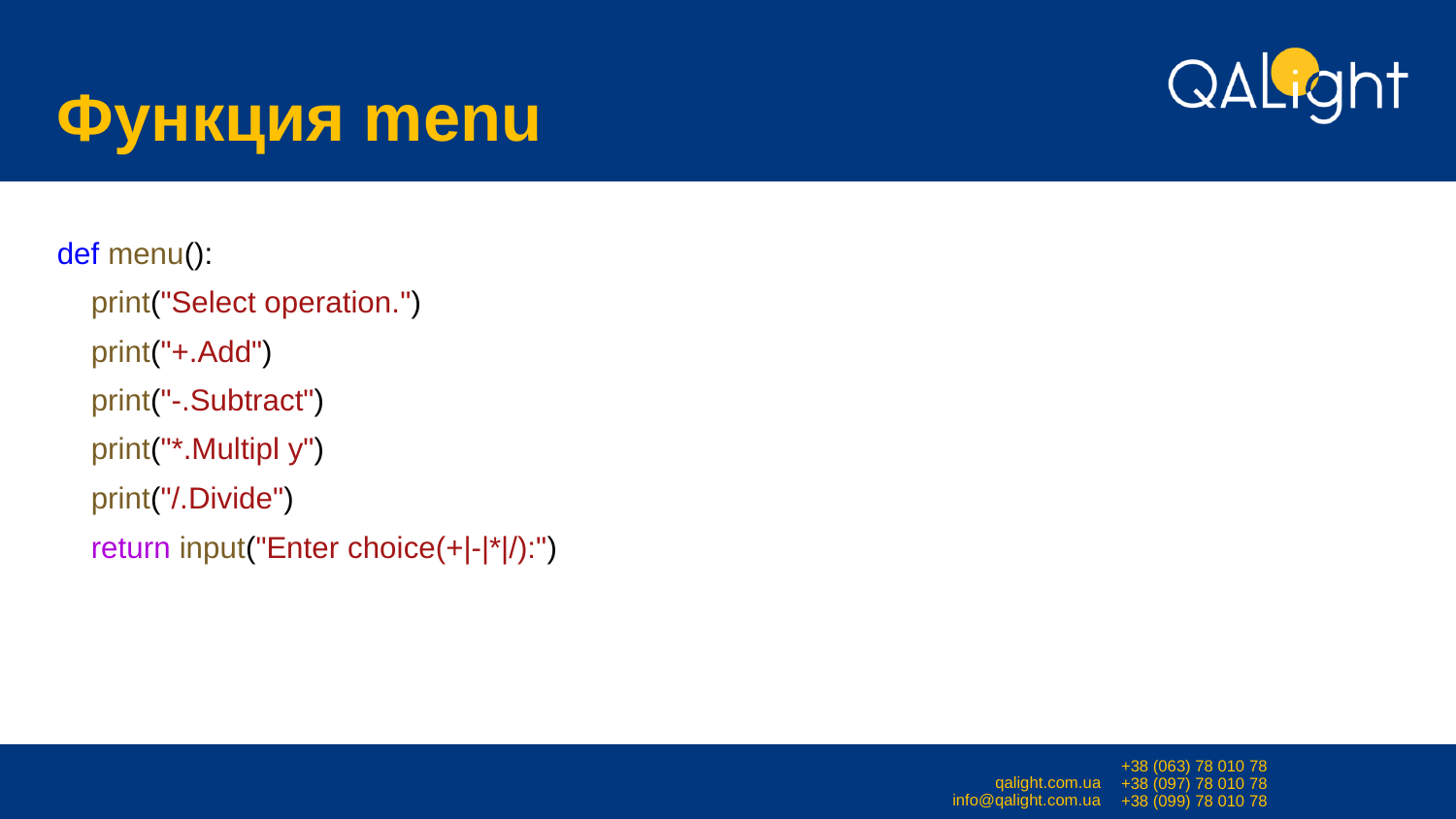

# Функция menu
def menu():
    print("Select operation.")
    print("+.Add")
    print("-.Subtract")
    print("*.Multipl y")
    print("/.Divide")
    return input("Enter choice(+|-|*|/):")